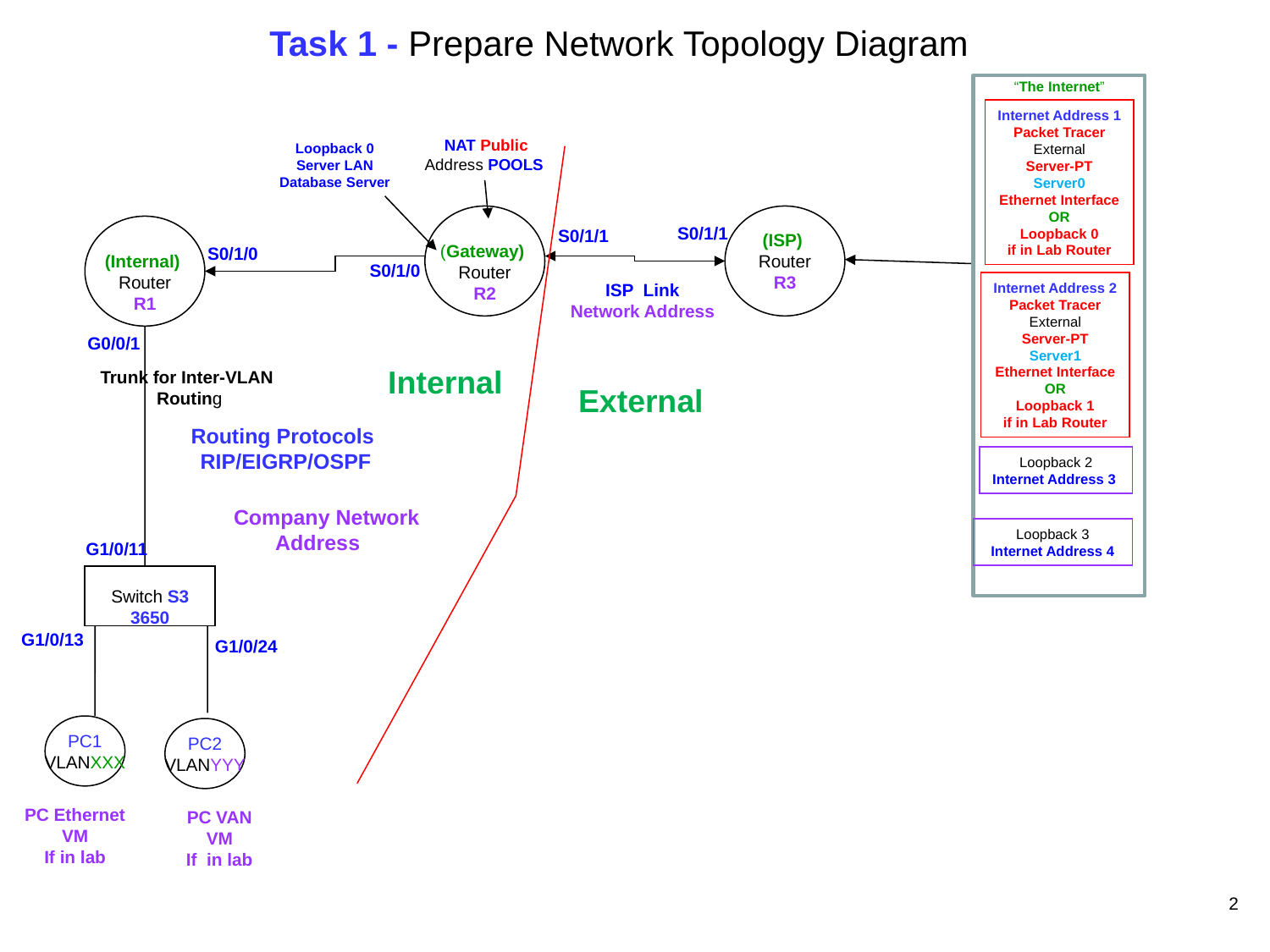

Task 1 - Prepare Network Topology Diagram
“The Internet”

Internet Address 1
Packet Tracer
External
Server-PT
Server0
Ethernet Interface
OR
Loopback 0
if in Lab Router
NAT Public
Address POOLS
Loopback 0
Server LAN
Database Server

(Gateway)
Router
R2
(ISP)
Router
R3

(Internal)
Router
R1
S0/1/1
S0/1/1
S0/1/0
S0/1/0

ISP  Link
Network Address
Internet Address 2
Packet Tracer
External
Server-PT
Server1
Ethernet Interface
OR
Loopback 1
if in Lab Router
G0/0/1

Internal
Trunk for Inter-VLAN
Routing
External
Routing Protocols
RIP/EIGRP/OSPF
Loopback 2
Internet Address 3

Company Network Address
Loopback 3
Internet Address 4
G1/0/11

Switch S3
3650
G1/0/13

G1/0/24
PC1
VLANXXX
PC2
VLANYYY
PC Ethernet VM
If in lab
PC VAN VM
If  in lab
2